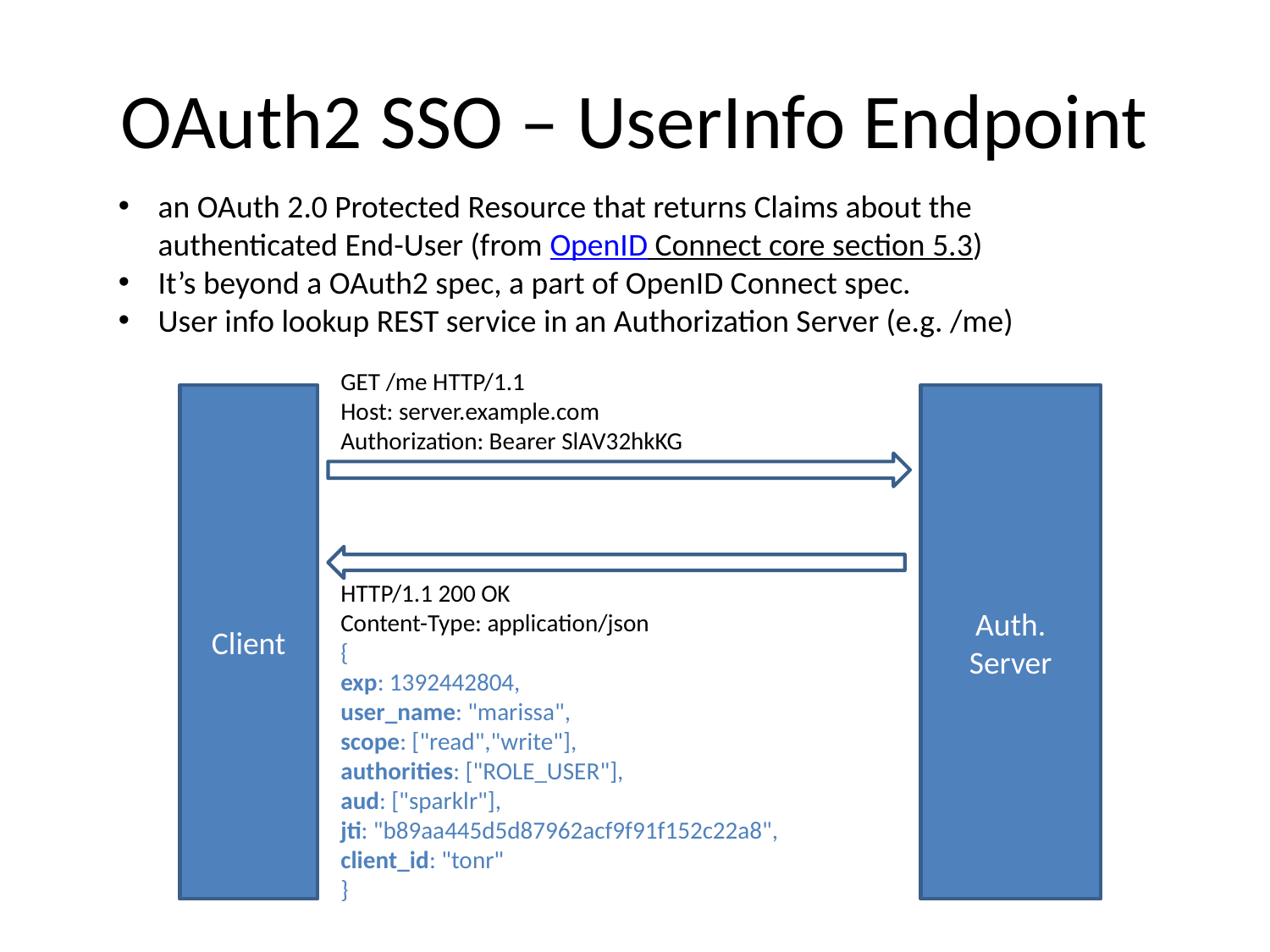

# OAuth2 SSO – UserInfo Endpoint
an OAuth 2.0 Protected Resource that returns Claims about the authenticated End-User (from OpenID Connect core section 5.3)
It’s beyond a OAuth2 spec, a part of OpenID Connect spec.
User info lookup REST service in an Authorization Server (e.g. /me)
GET /me HTTP/1.1
Host: server.example.com Authorization: Bearer SlAV32hkKG
Client
Auth.
Server

HTTP/1.1 200 OK
Content-Type: application/json
{
exp: 1392442804,
user_name: "marissa",
scope: ["read","write"],
authorities: ["ROLE_USER"],
aud: ["sparklr"],
jti: "b89aa445d5d87962acf9f91f152c22a8",
client_id: "tonr"
}